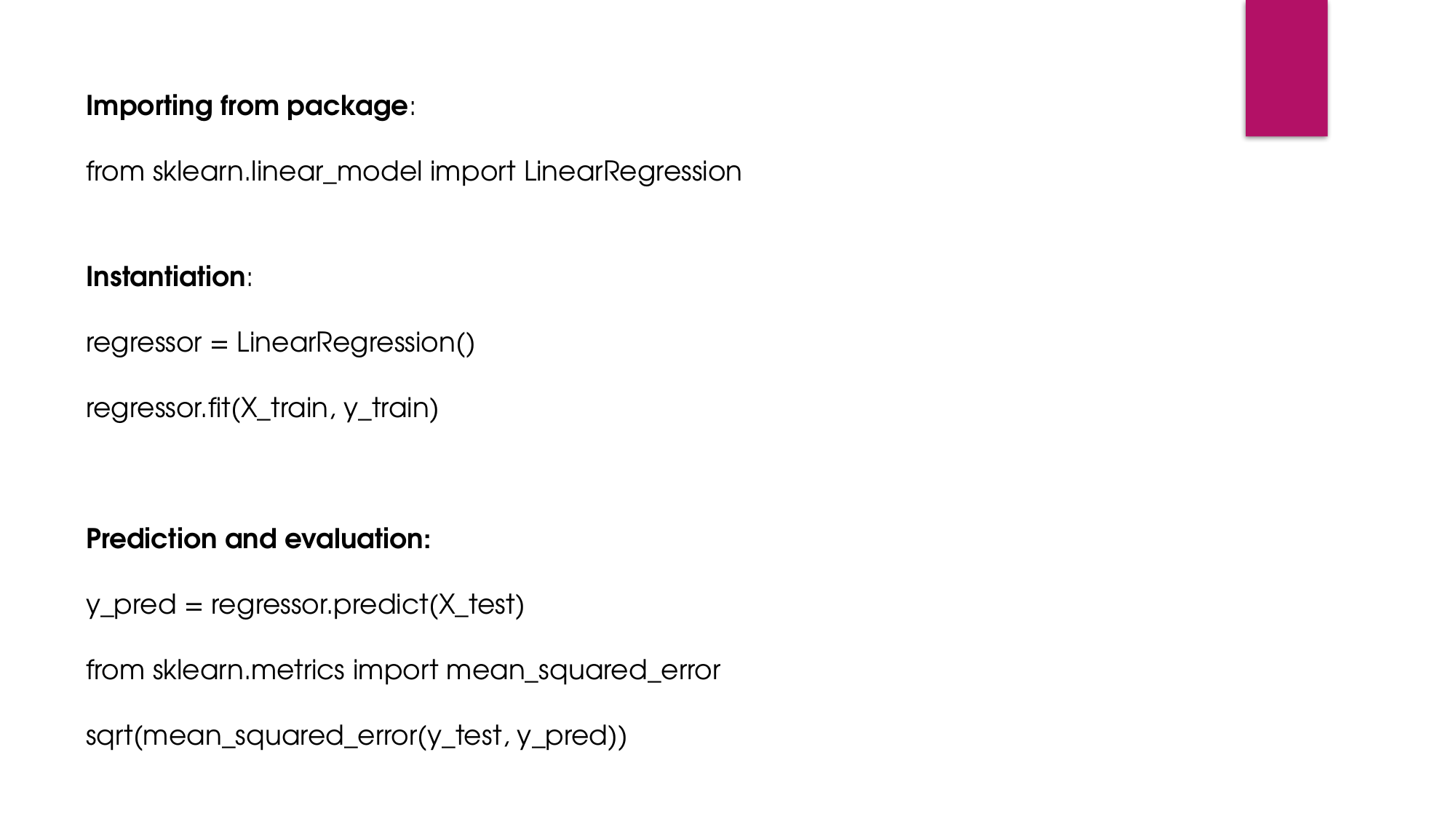

Importing from package:

from sklearn.linear_model import LinearRegression

Instantiation:

regressor = LinearRegression()

regressor.fit(X_train, y_train)

Prediction and evaluation:

y_pred = regressor.predict(X_test)

from sklearn.metrics import mean_squared_error

sqrt(mean_squared_error(y_test, y_pred))